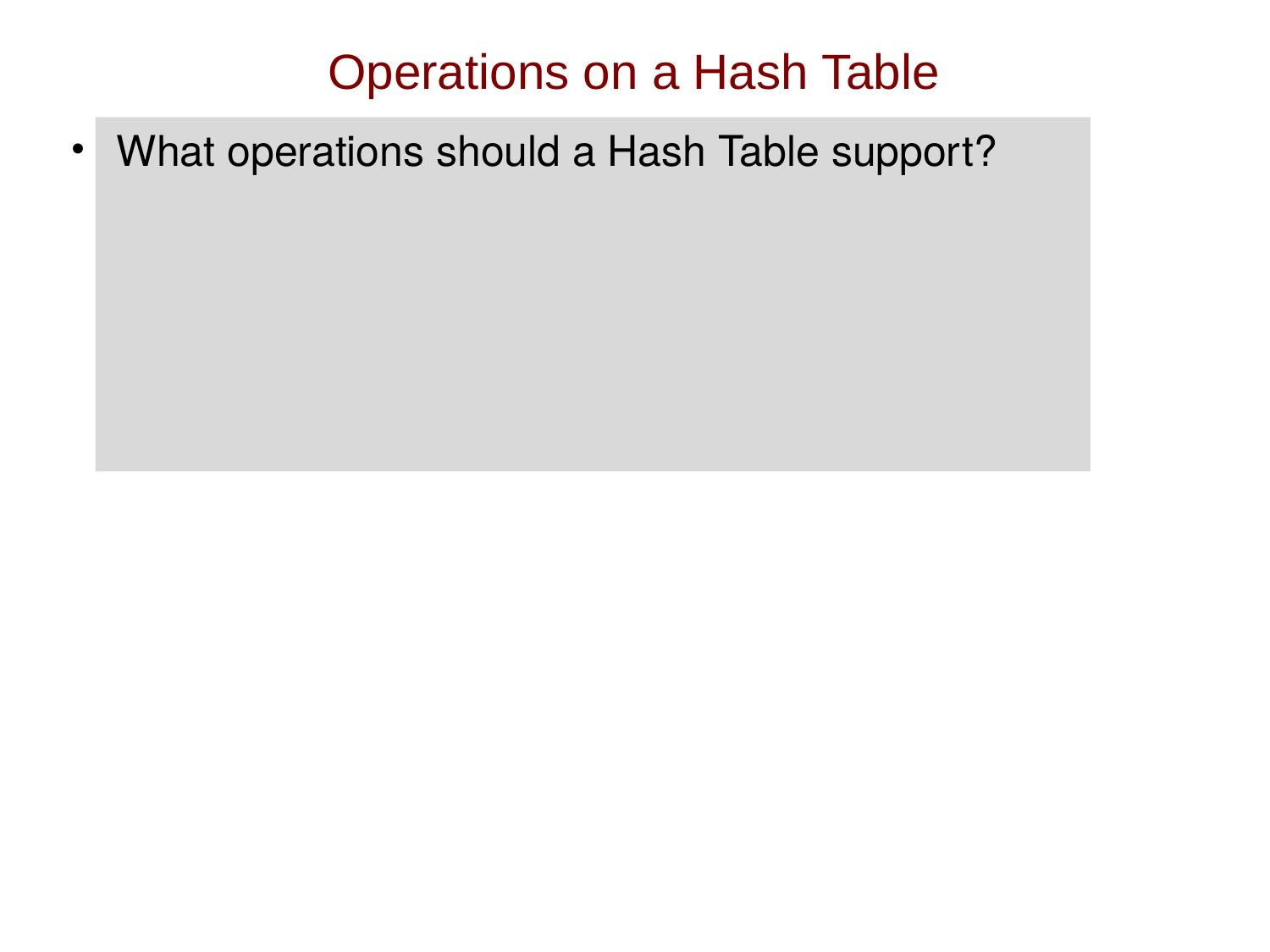

# Operations on a Hash Table

What operations should a Hash Table support?